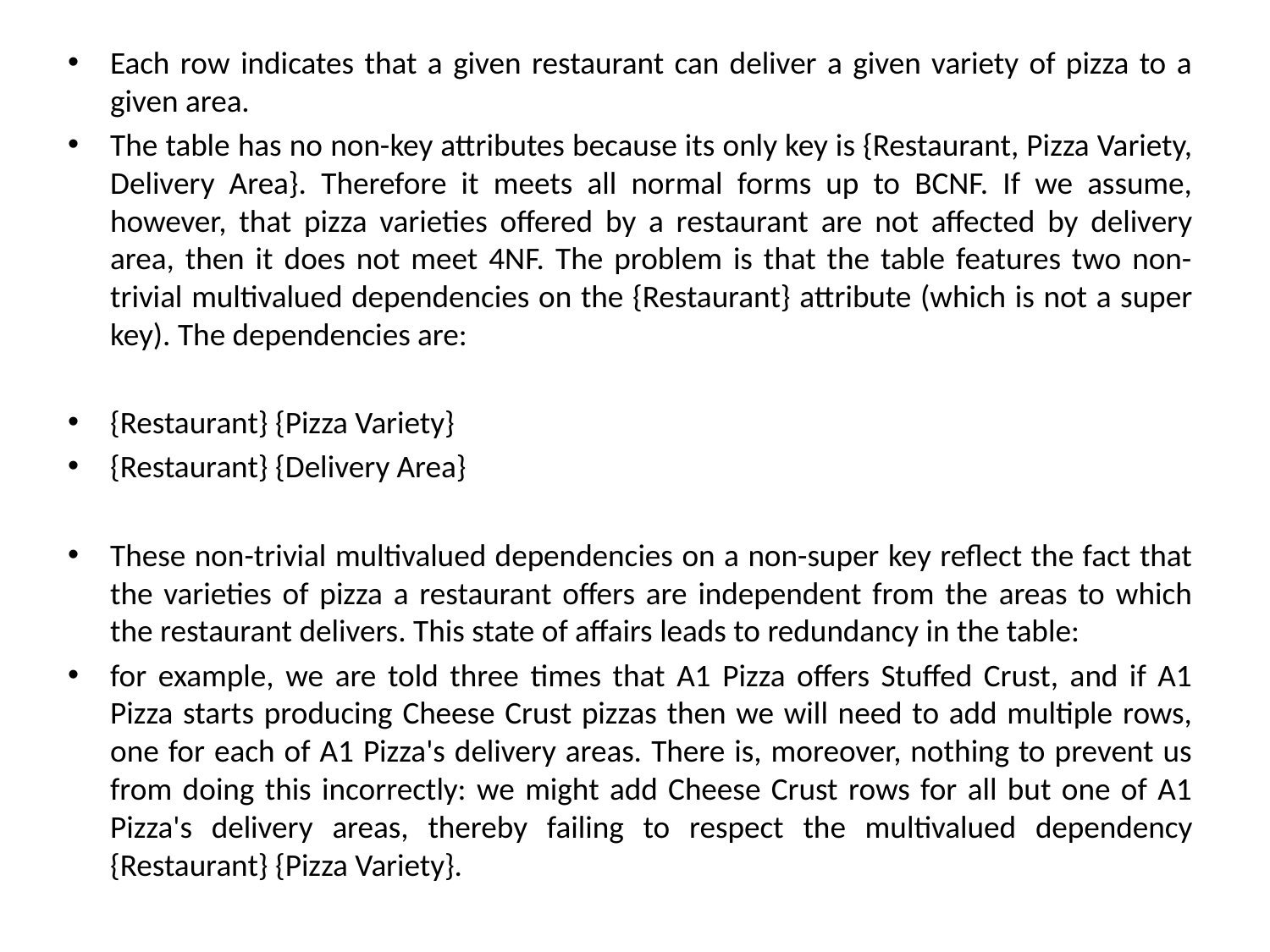

Each row indicates that a given restaurant can deliver a given variety of pizza to a given area.
The table has no non-key attributes because its only key is {Restaurant, Pizza Variety, Delivery Area}. Therefore it meets all normal forms up to BCNF. If we assume, however, that pizza varieties offered by a restaurant are not affected by delivery area, then it does not meet 4NF. The problem is that the table features two non-trivial multivalued dependencies on the {Restaurant} attribute (which is not a super key). The dependencies are:

{Restaurant} {Pizza Variety}
{Restaurant} {Delivery Area}

These non-trivial multivalued dependencies on a non-super key reflect the fact that the varieties of pizza a restaurant offers are independent from the areas to which the restaurant delivers. This state of affairs leads to redundancy in the table:
for example, we are told three times that A1 Pizza offers Stuffed Crust, and if A1 Pizza starts producing Cheese Crust pizzas then we will need to add multiple rows, one for each of A1 Pizza's delivery areas. There is, moreover, nothing to prevent us from doing this incorrectly: we might add Cheese Crust rows for all but one of A1 Pizza's delivery areas, thereby failing to respect the multivalued dependency {Restaurant} {Pizza Variety}.